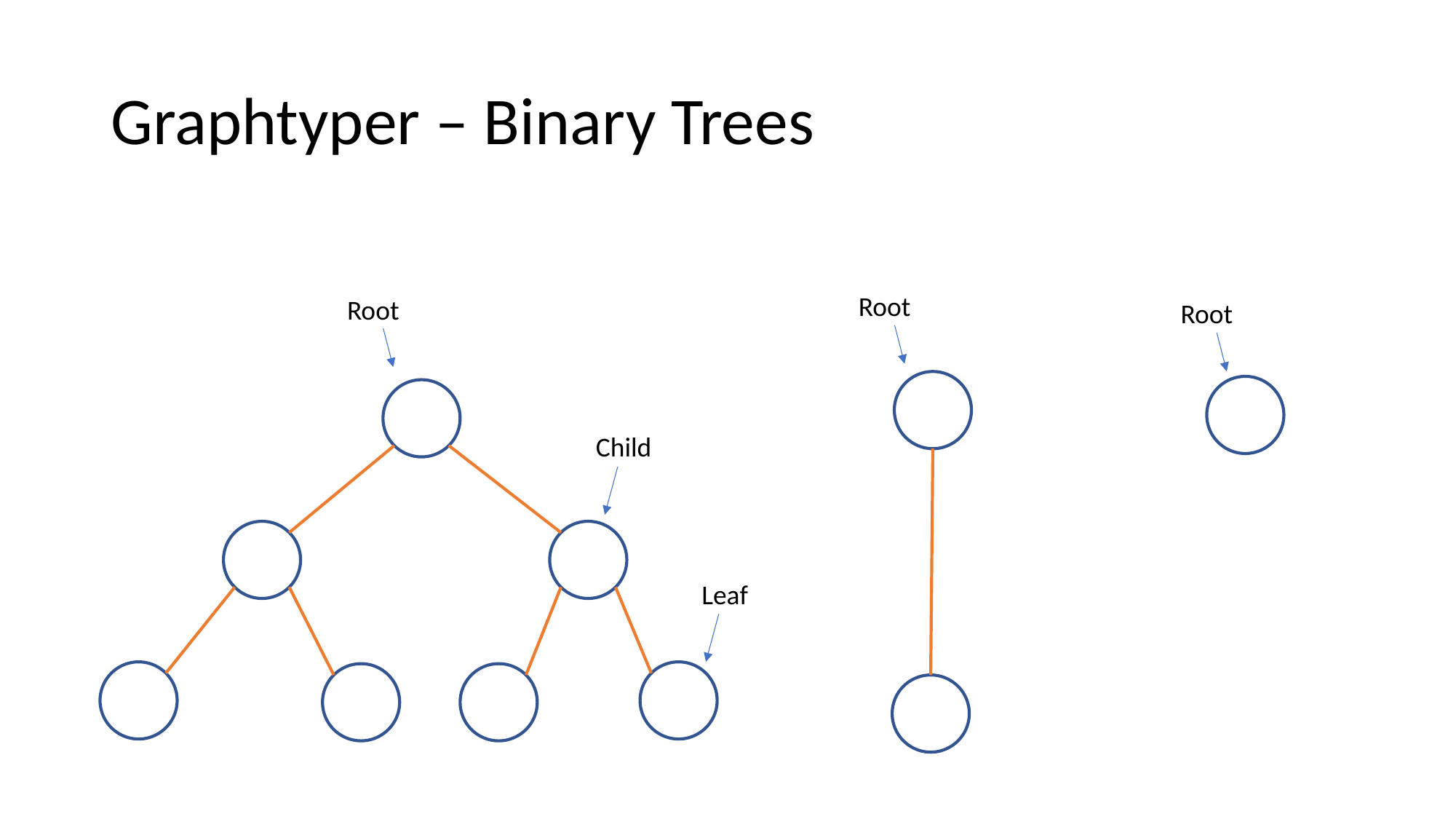

# Graphtyper – Binary Trees
Root
Root
Root

Child

Leaf